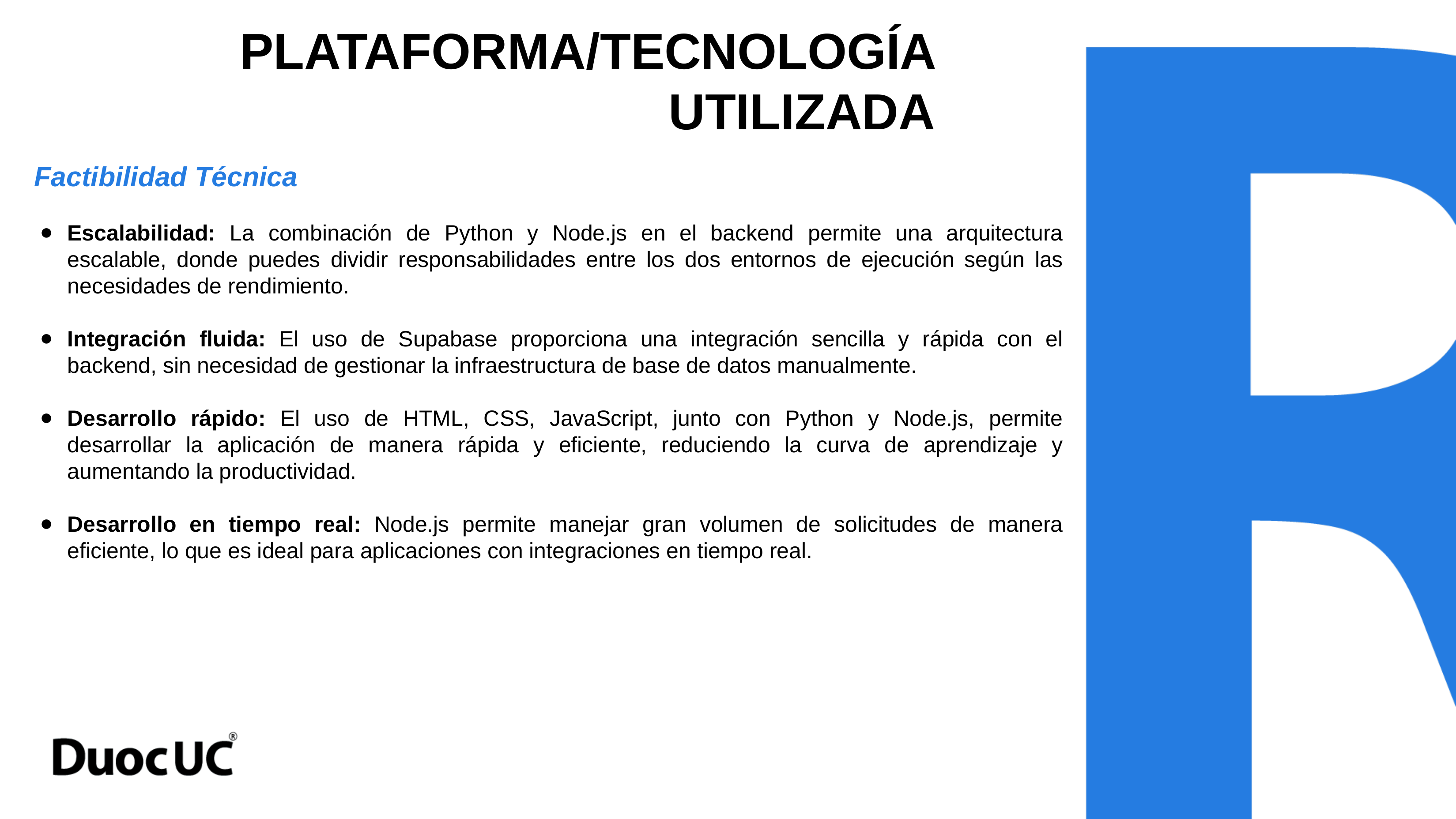

# PLATAFORMA/TECNOLOGÍA UTILIZADA
Factibilidad Técnica

Escalabilidad: La combinación de Python y Node.js en el backend permite una arquitectura escalable, donde puedes dividir responsabilidades entre los dos entornos de ejecución según las necesidades de rendimiento.

Integración fluida: El uso de Supabase proporciona una integración sencilla y rápida con el backend, sin necesidad de gestionar la infraestructura de base de datos manualmente.

Desarrollo rápido: El uso de HTML, CSS, JavaScript, junto con Python y Node.js, permite desarrollar la aplicación de manera rápida y eficiente, reduciendo la curva de aprendizaje y aumentando la productividad.

Desarrollo en tiempo real: Node.js permite manejar gran volumen de solicitudes de manera eficiente, lo que es ideal para aplicaciones con integraciones en tiempo real.